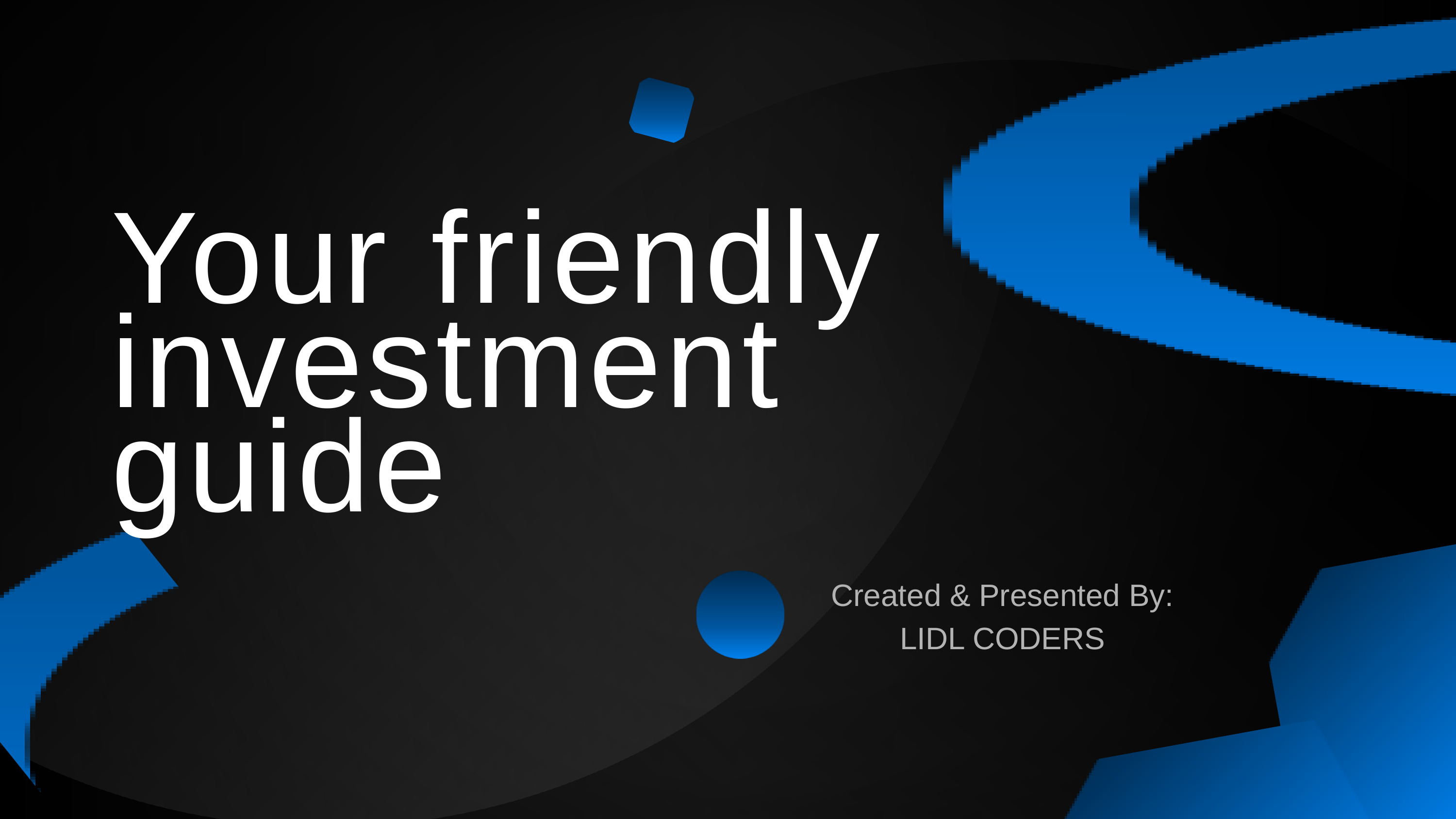

Your friendly investment guide

Created & Presented By:
LIDL CODERS